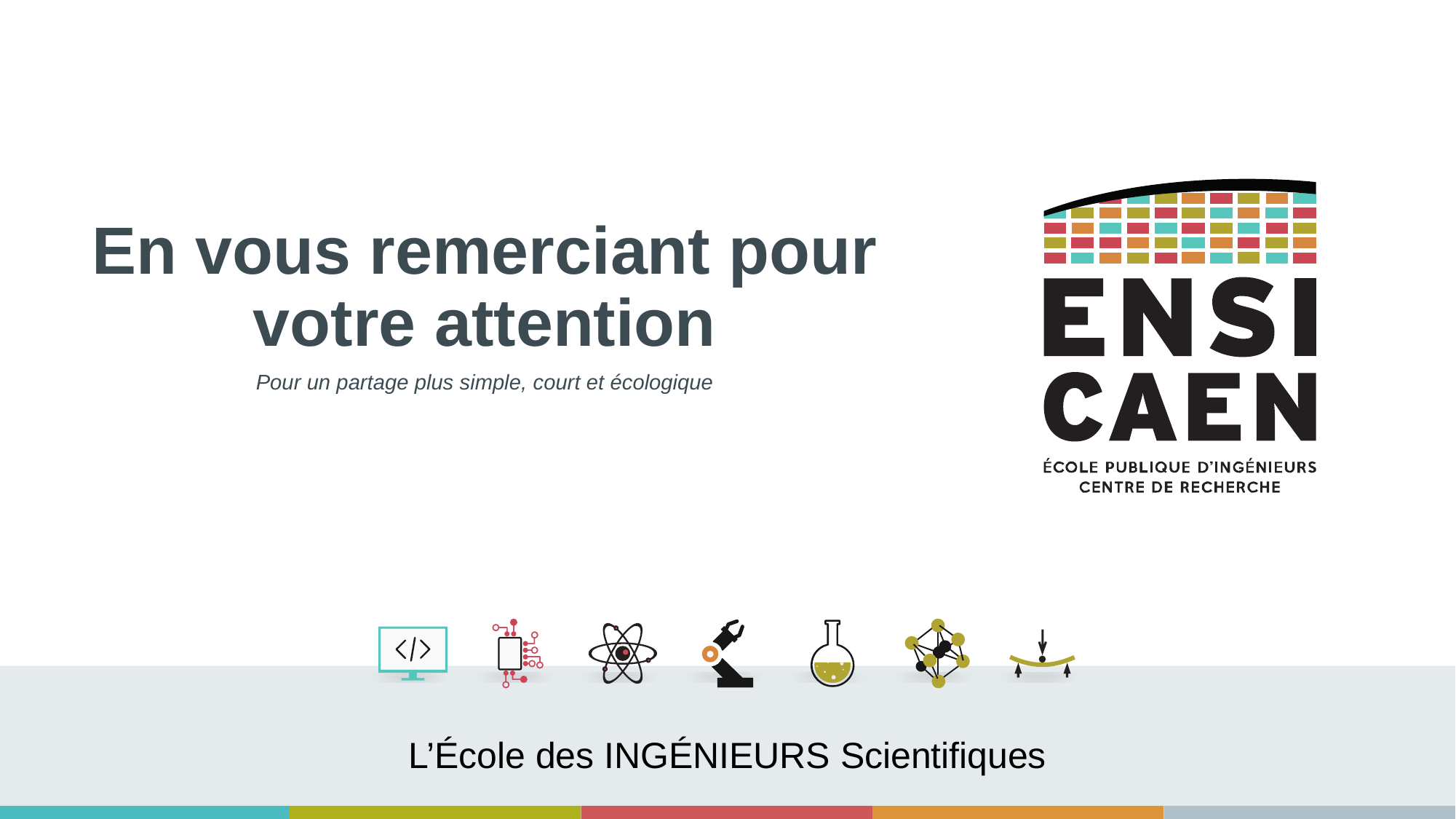

# En vous remerciant pour votre attention
Pour un partage plus simple, court et écologique